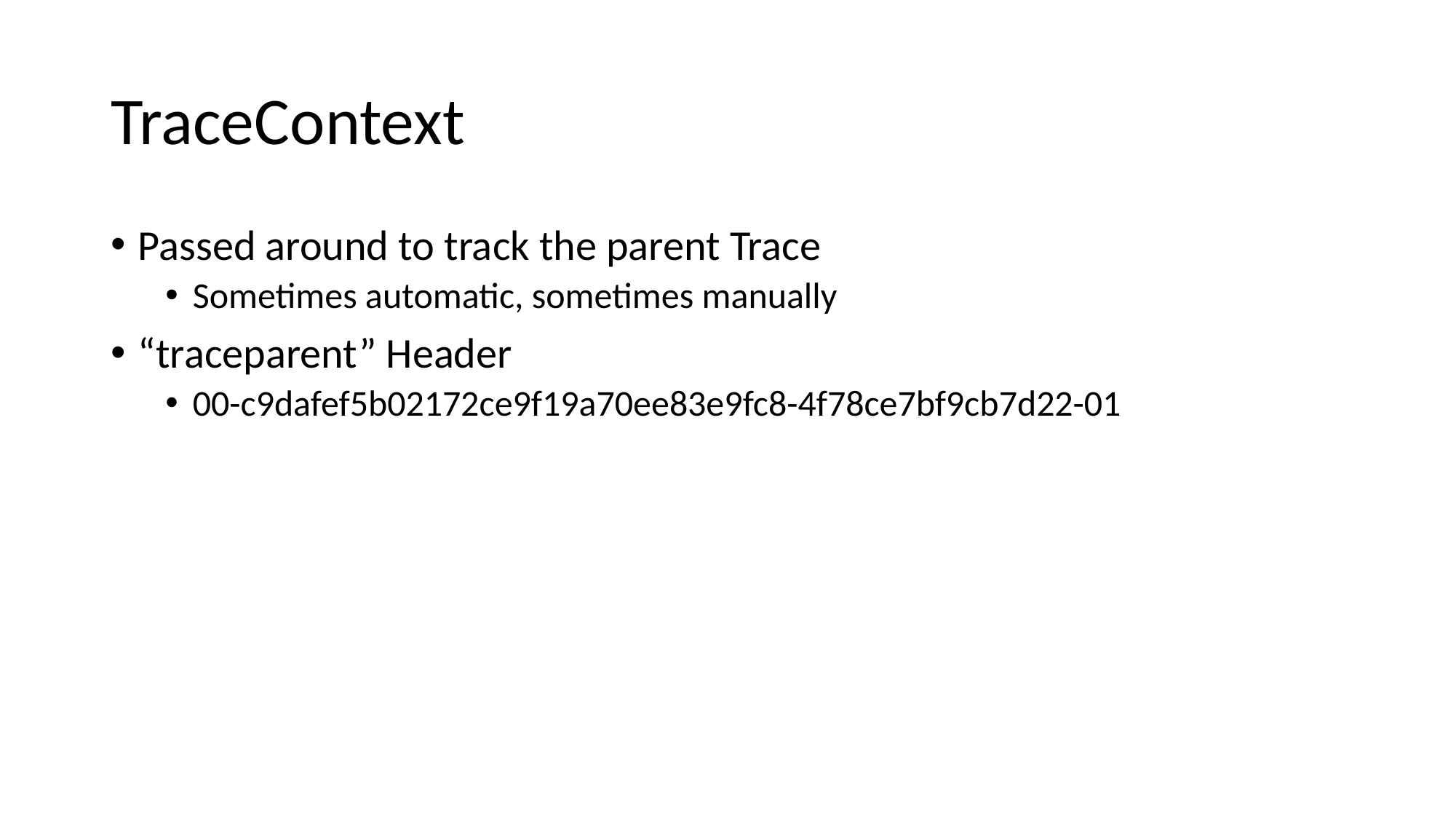

# TraceContext
Passed around to track the parent Trace
Sometimes automatic, sometimes manually
“traceparent” Header
00-c9dafef5b02172ce9f19a70ee83e9fc8-4f78ce7bf9cb7d22-01